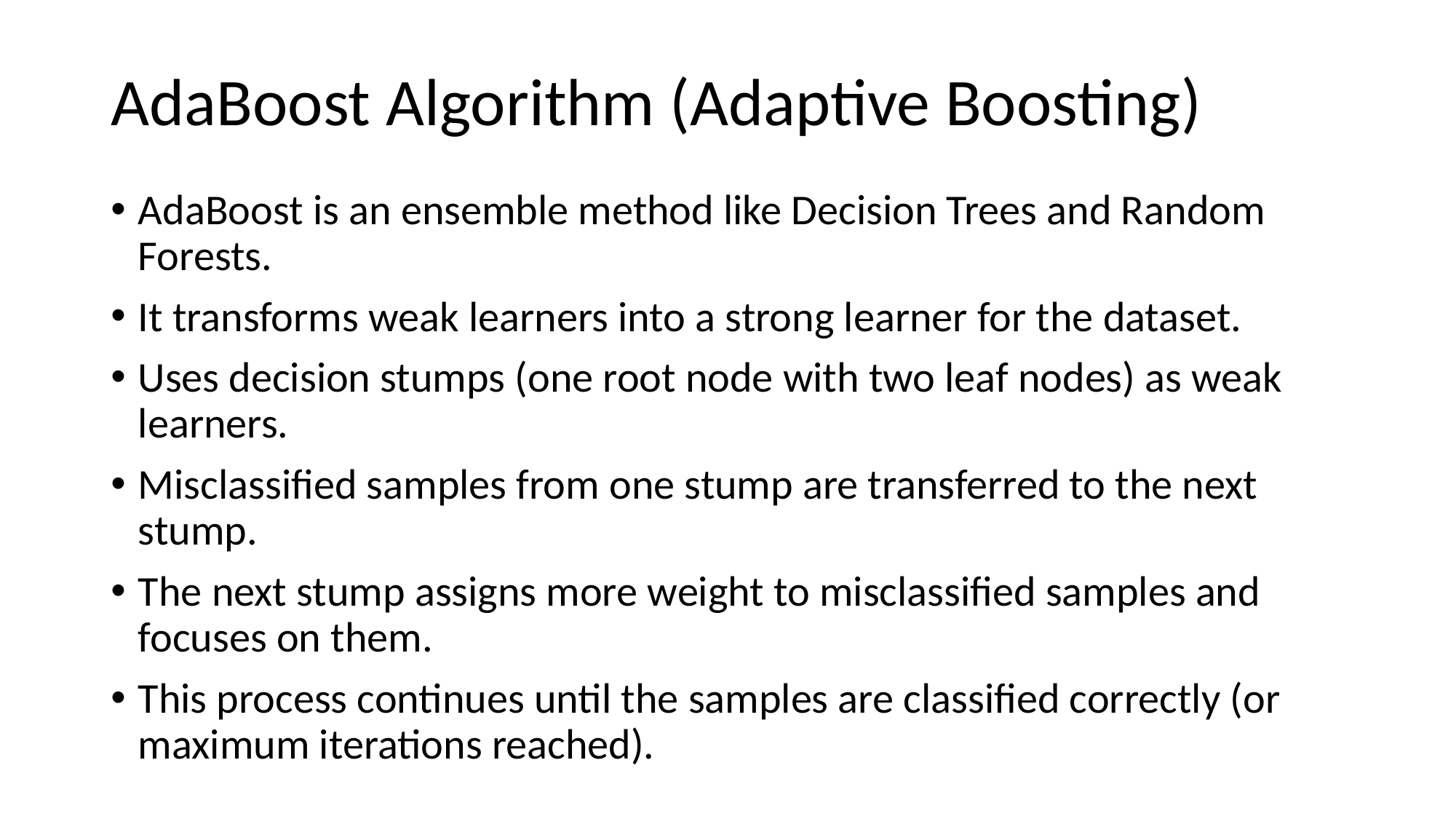

# AdaBoost Algorithm (Adaptive Boosting)
AdaBoost is an ensemble method like Decision Trees and Random Forests.
It transforms weak learners into a strong learner for the dataset.
Uses decision stumps (one root node with two leaf nodes) as weak learners.
Misclassified samples from one stump are transferred to the next stump.
The next stump assigns more weight to misclassified samples and focuses on them.
This process continues until the samples are classified correctly (or maximum iterations reached).